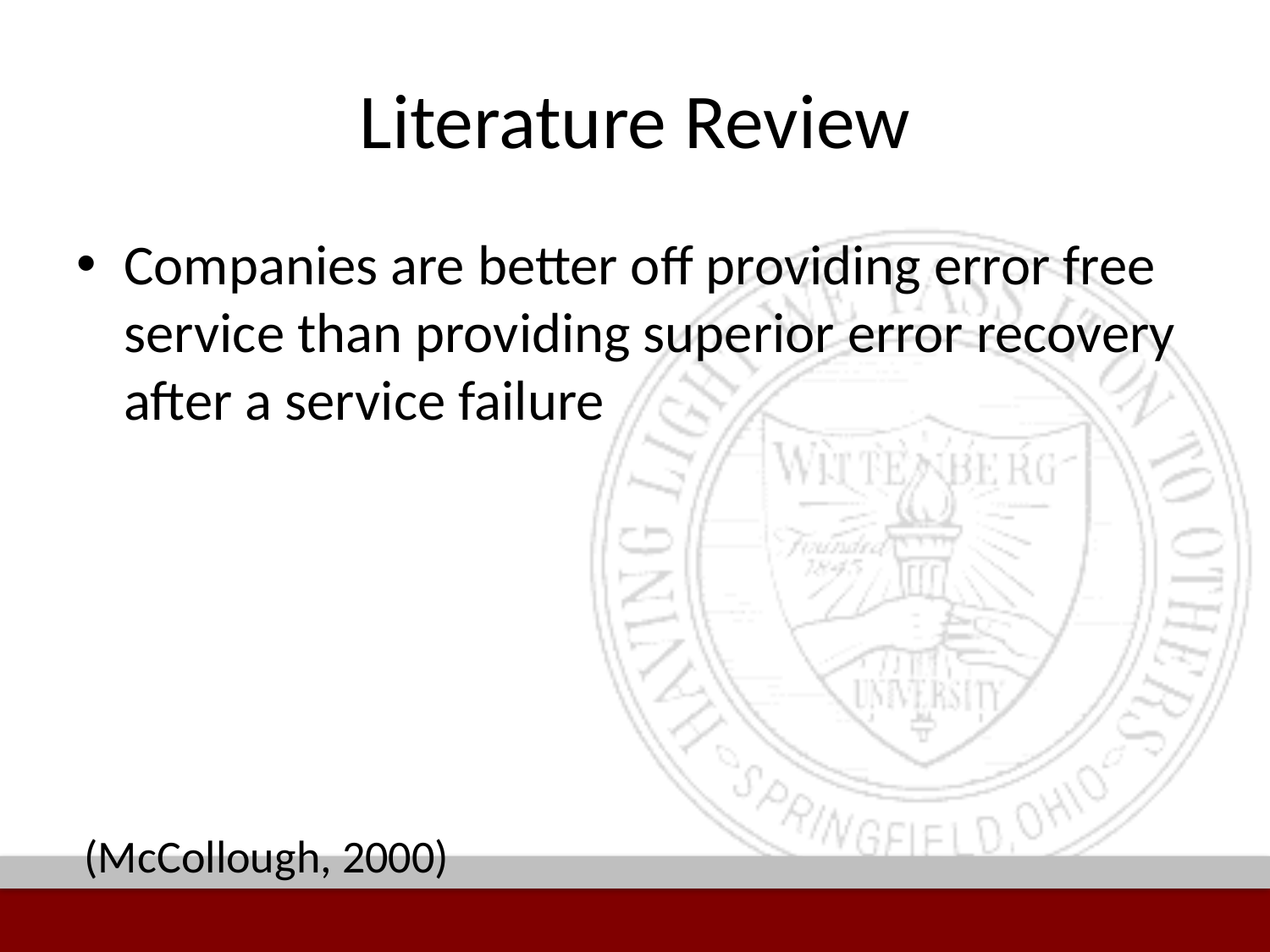

# Literature Review
Companies are better off providing error free service than providing superior error recovery after a service failure

(McCollough, 2000)